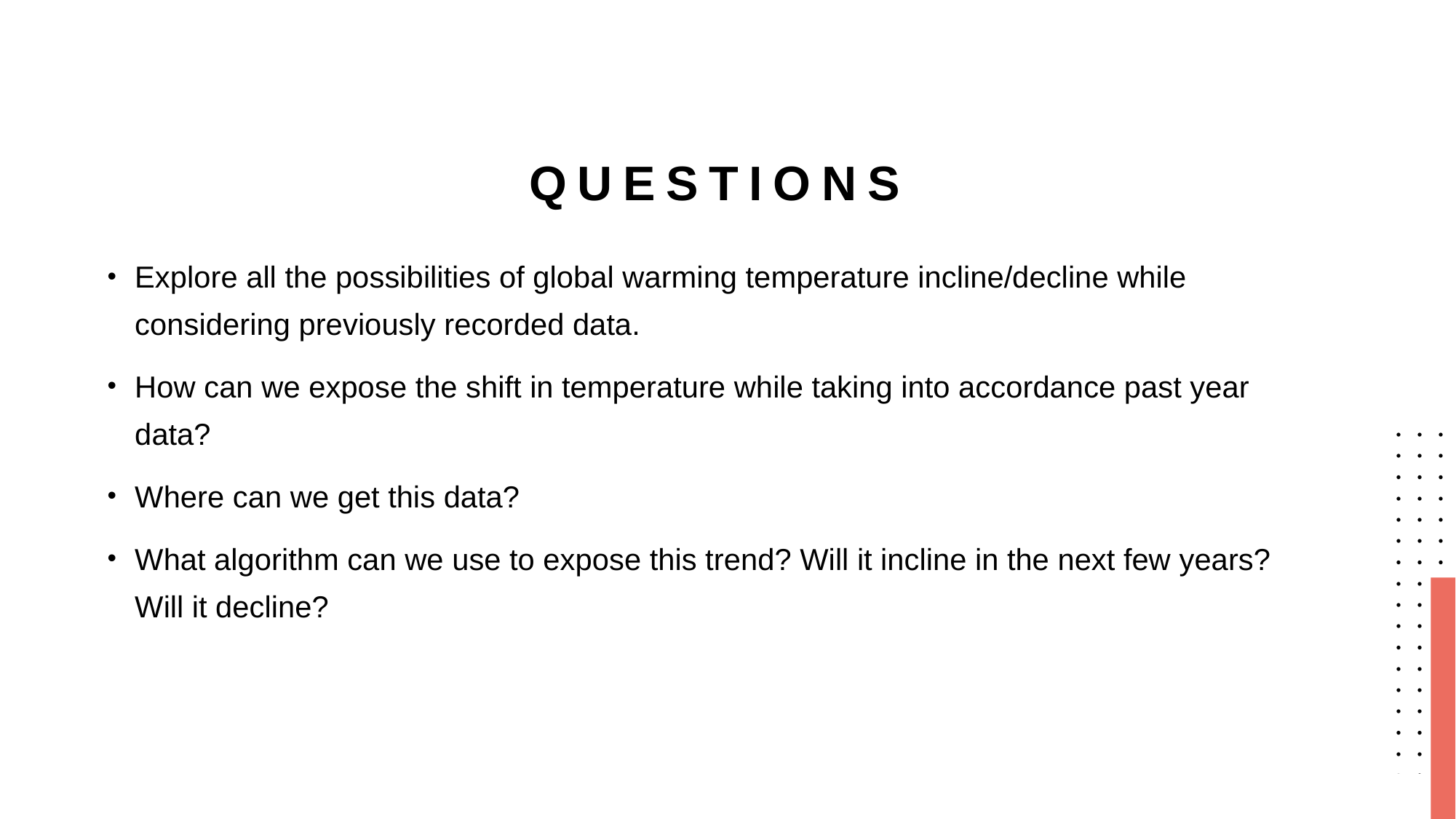

# QUESTIONS
Explore all the possibilities of global warming temperature incline/decline while considering previously recorded data.
How can we expose the shift in temperature while taking into accordance past year data?
Where can we get this data?
What algorithm can we use to expose this trend? Will it incline in the next few years? Will it decline?